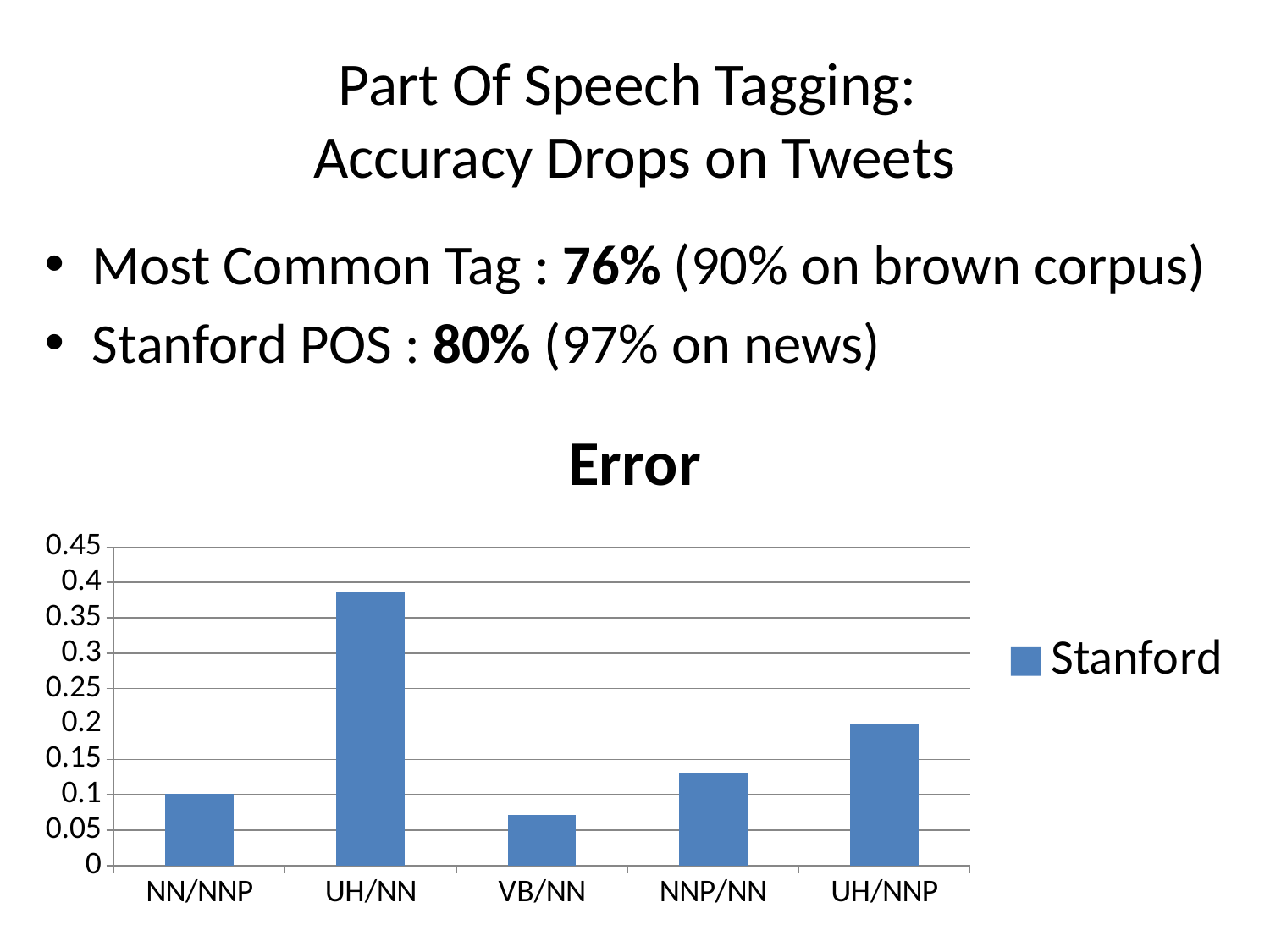

# Part Of Speech Tagging: Accuracy Drops on Tweets
Most Common Tag : 76% (90% on brown corpus)
Stanford POS : 80% (97% on news)

### Chart: Error

| Category | Stanford |
|---|---|
| NN/NNP | 0.102 |
| UH/NN | 0.387 |
| VB/NN | 0.071 |
| NNP/NN | 0.13 |
| UH/NNP | 0.2 |